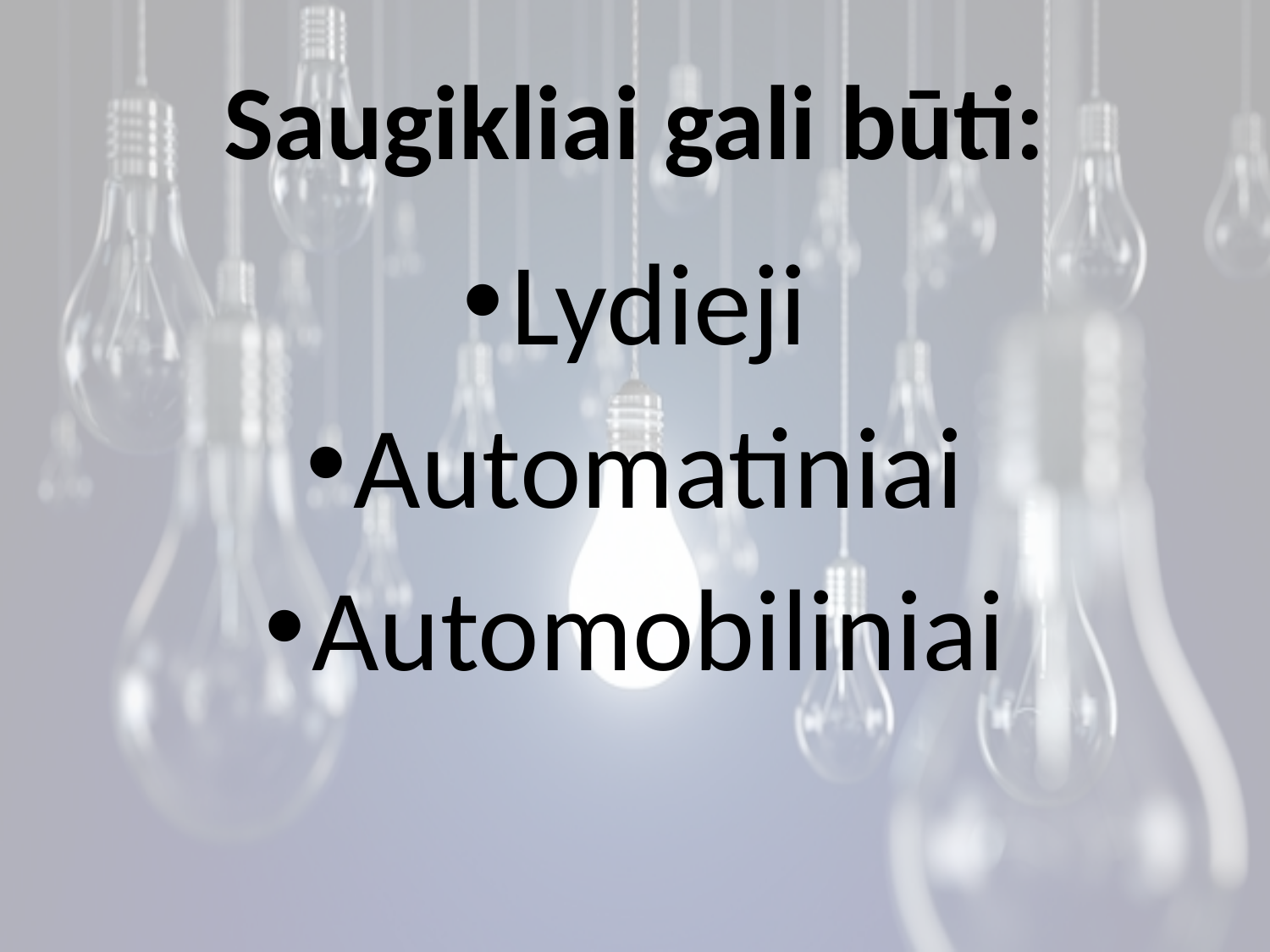

# Saugikliai gali būti:
Lydieji
Automatiniai
Automobiliniai